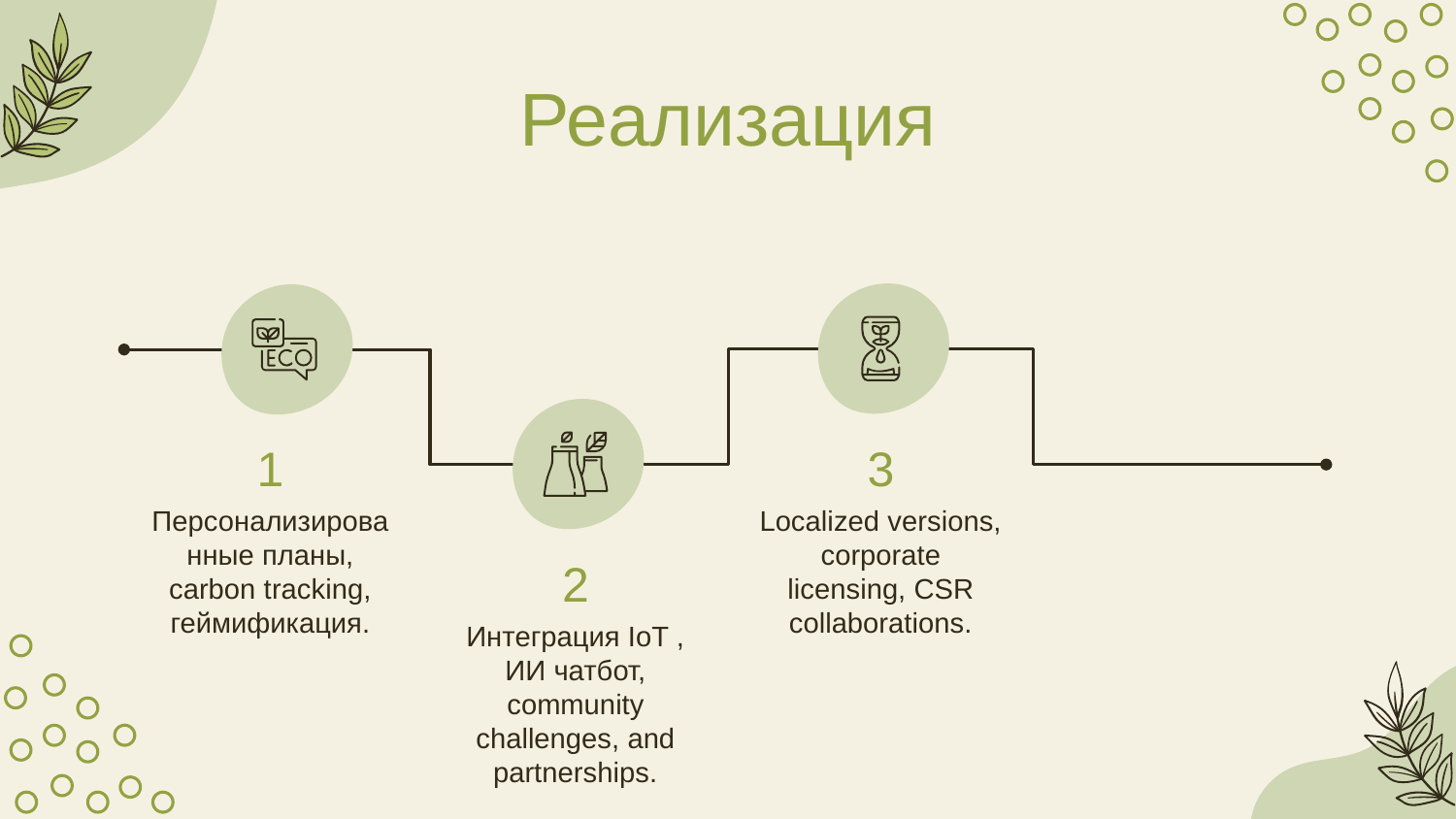

# Реализация

1
3
Персонализированные планы, carbon tracking, геймификация.
Localized versions, corporate licensing, CSR collaborations.
2
Интеграция IoT , ИИ чатбот, community challenges, and partnerships.